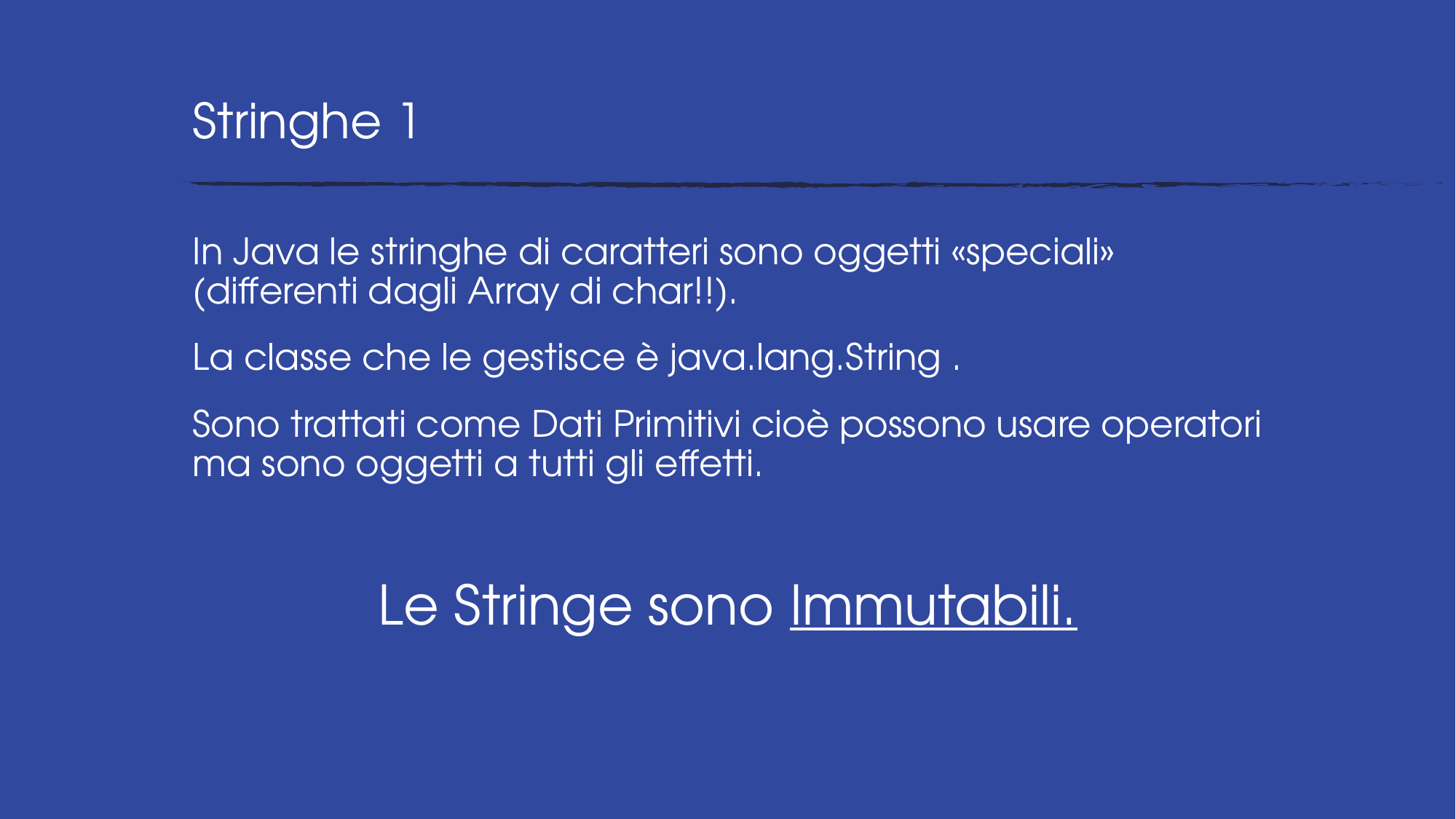

# Stringhe 1
In Java le stringhe di caratteri sono oggetti «speciali» (differenti dagli Array di char!!).
La classe che le gestisce è java.lang.String .
Sono trattati come Dati Primitivi cioè possono usare operatori ma sono oggetti a tutti gli effetti.

Le Stringe sono Immutabili.